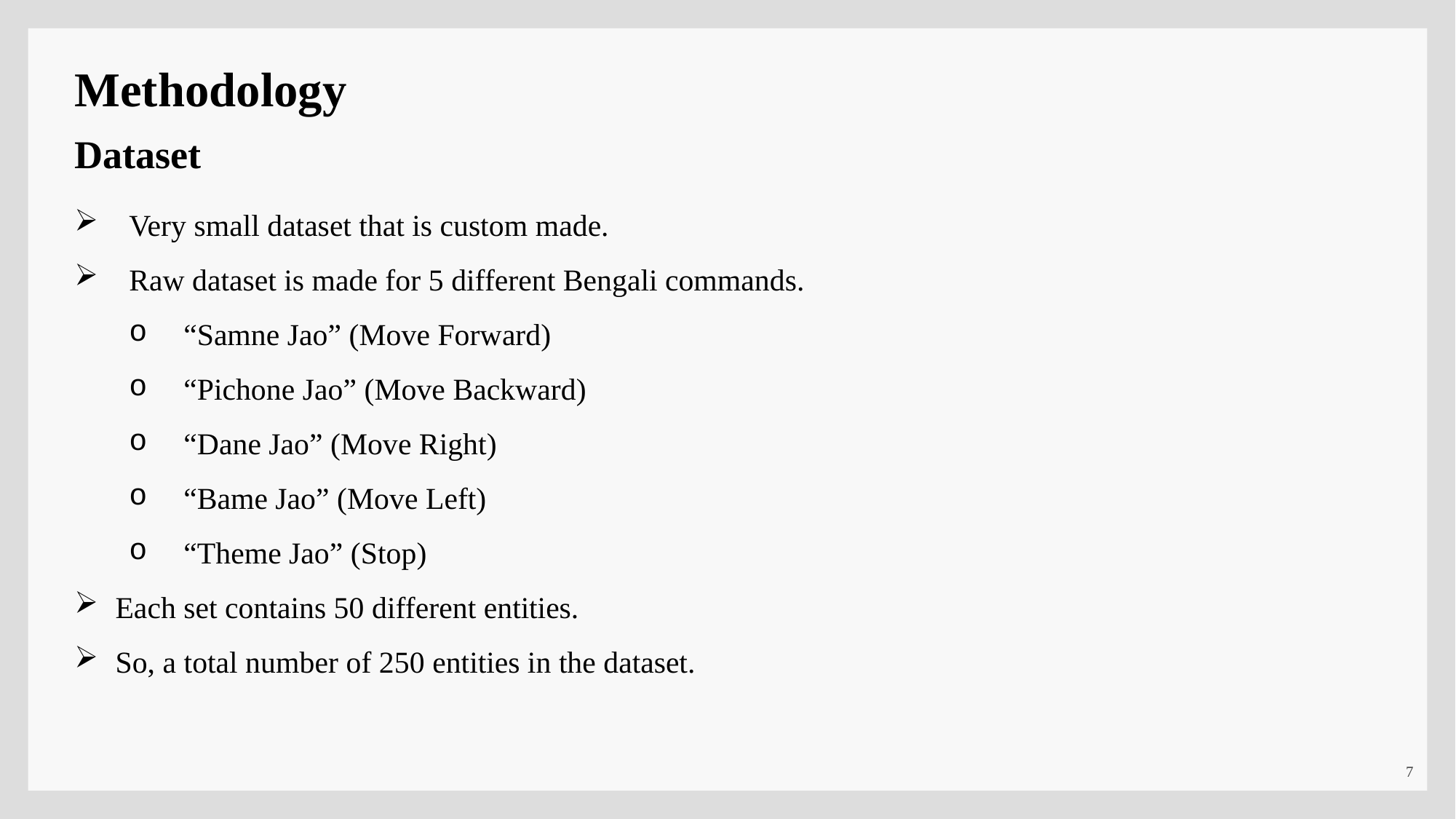

Methodology
Dataset
Very small dataset that is custom made.
Raw dataset is made for 5 different Bengali commands.
“Samne Jao” (Move Forward)
“Pichone Jao” (Move Backward)
“Dane Jao” (Move Right)
“Bame Jao” (Move Left)
“Theme Jao” (Stop)
Each set contains 50 different entities.
So, a total number of 250 entities in the dataset.
7